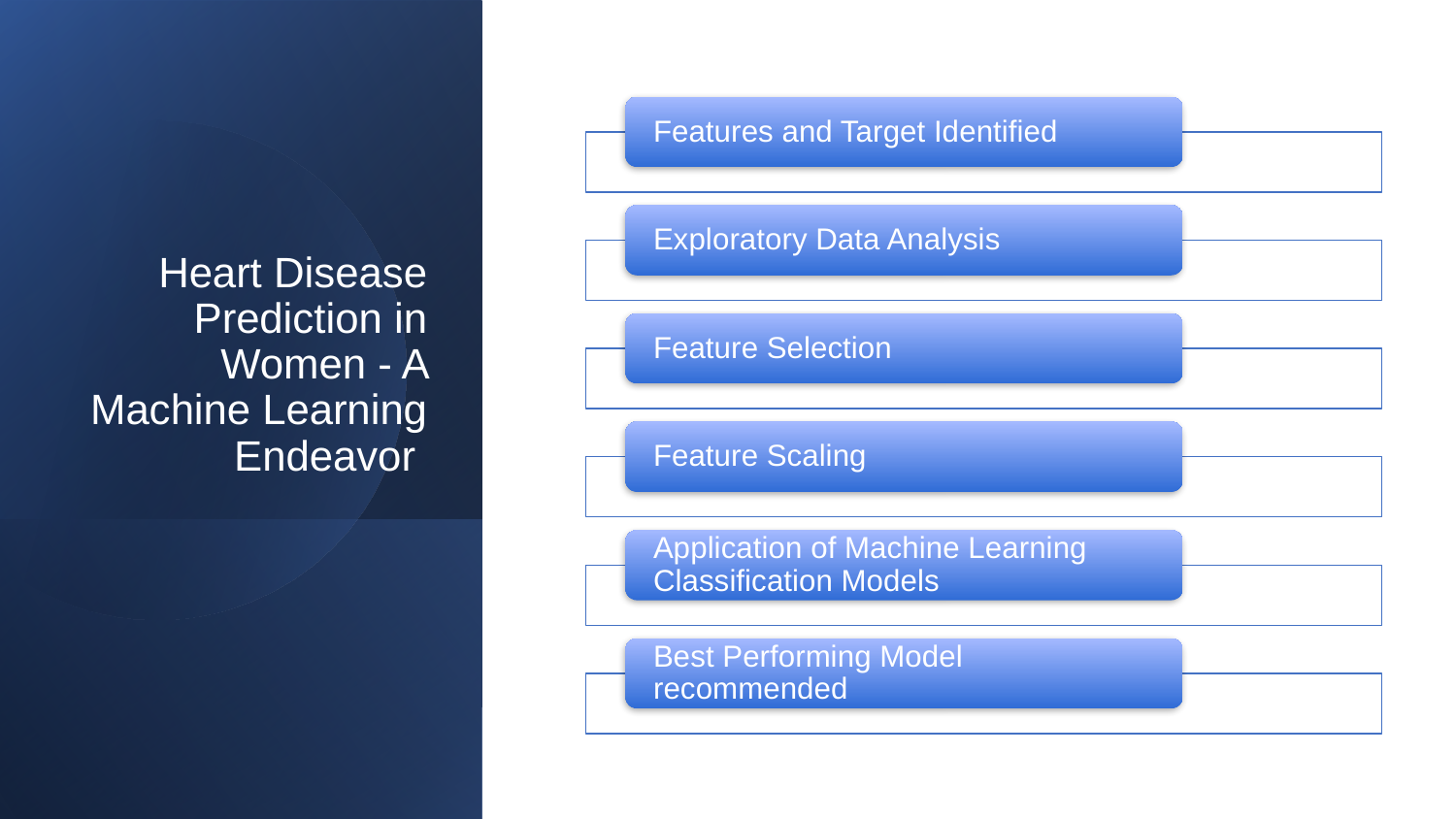

Features and Target Identified
Exploratory Data Analysis
Feature Selection
Feature Scaling
Application of Machine Learning Classification Models
Best Performing Model recommended

Heart Disease Prediction in Women - A Machine Learning Endeavor